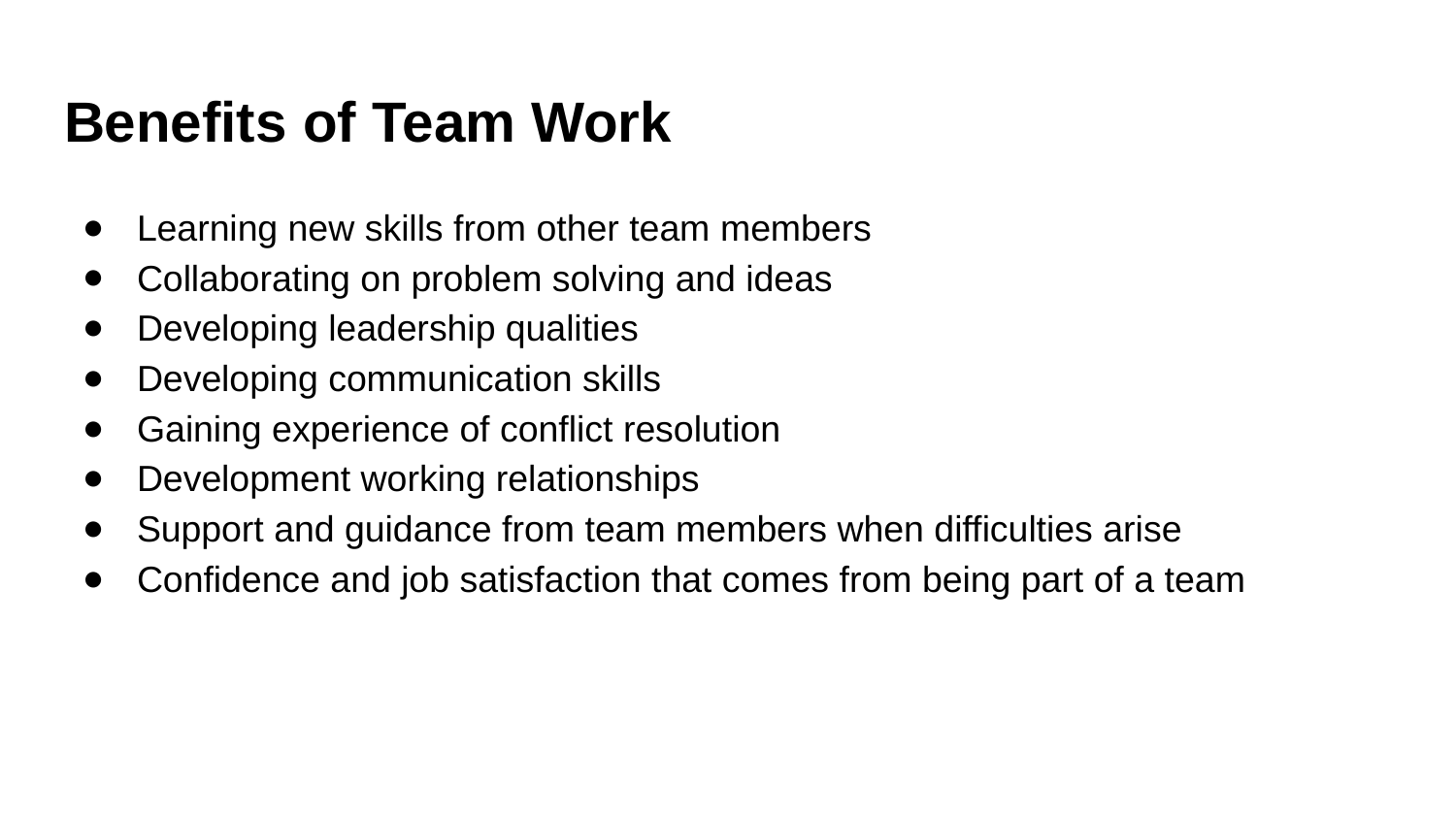

# Benefits of Team Work
Learning new skills from other team members
Collaborating on problem solving and ideas
Developing leadership qualities
Developing communication skills
Gaining experience of conflict resolution
Development working relationships
Support and guidance from team members when difficulties arise
Confidence and job satisfaction that comes from being part of a team